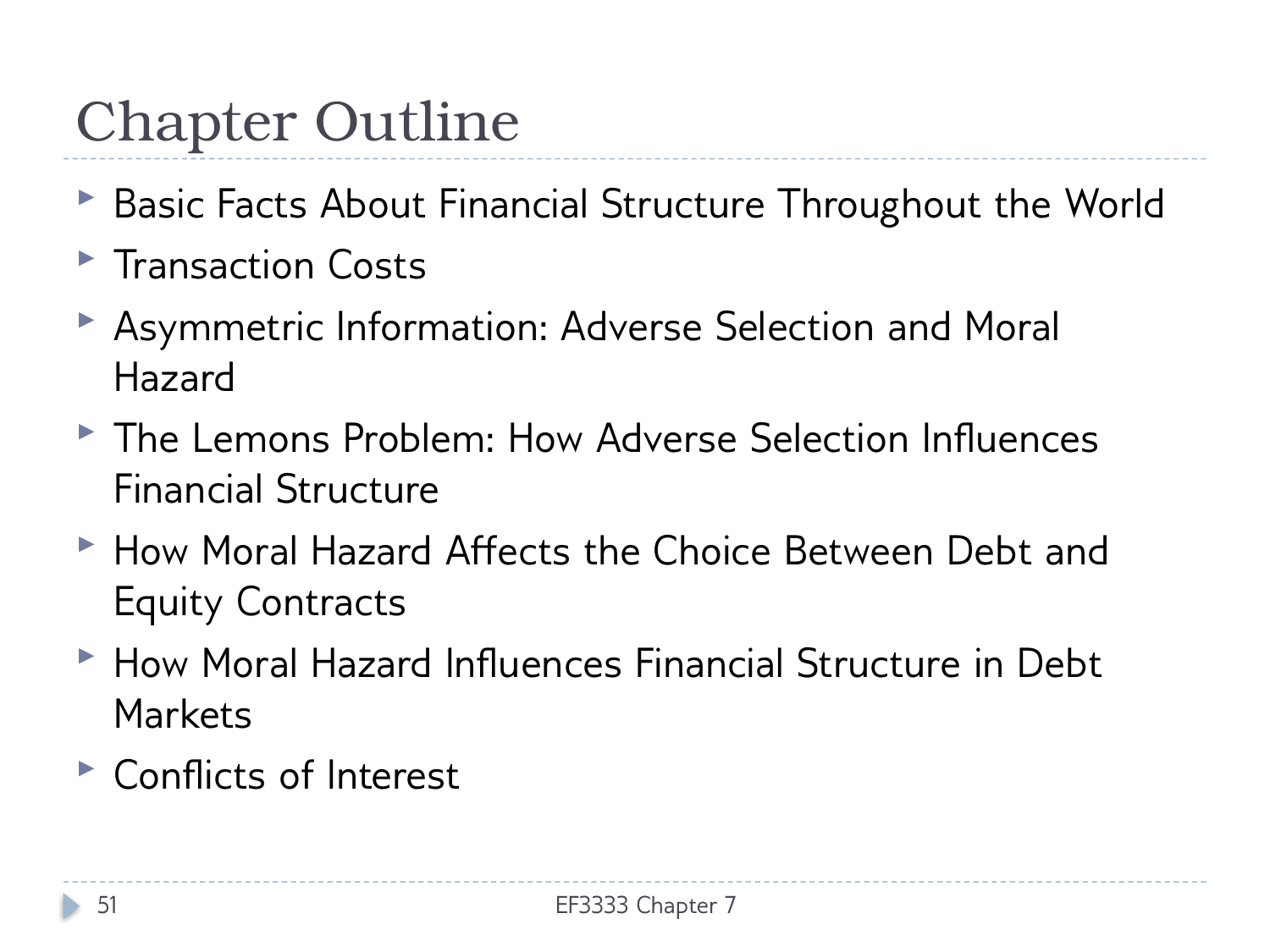

# Chapter Outline
Basic Facts About Financial Structure Throughout the World
Transaction Costs
Asymmetric Information: Adverse Selection and Moral Hazard
The Lemons Problem: How Adverse Selection Influences Financial Structure
How Moral Hazard Affects the Choice Between Debt and Equity Contracts
How Moral Hazard Influences Financial Structure in Debt Markets
Conflicts of Interest
51
EF3333 Chapter 7